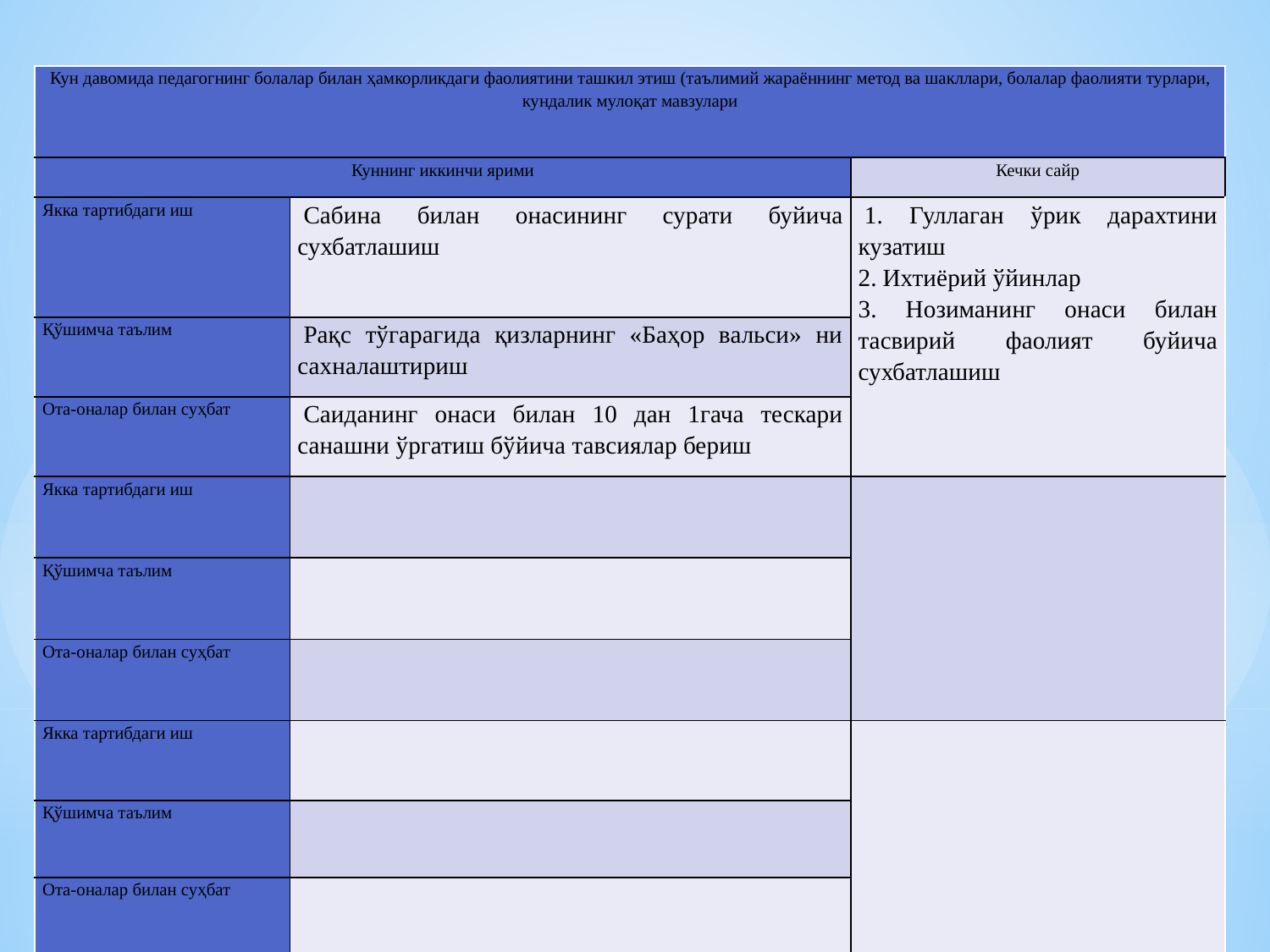

| Кун давомида педагогнинг болалар билан ҳамкорликдаги фаолиятини ташкил этиш (таълимий жараённинг метод ва шакллари, болалар фаолияти турлари, кундалик мулоқат мавзулари |  |  |
| --- | --- | --- |
| Куннинг иккинчи ярими |  | Кечки сайр |
| Якка тартибдаги иш | Сабина билан онасининг сурати буйича сухбатлашиш | 1. Гуллаган ўрик дарахтини кузатиш 2. Ихтиёрий ўйинлар 3. Нозиманинг онаси билан тасвирий фаолият буйича сухбатлашиш |
| Қўшимча таълим | Рақс тўгарагида қизларнинг «Баҳор вальси» ни сахналаштириш |  |
| Ота-оналар билан суҳбат | Саиданинг онаси билан 10 дан 1гача тескари санашни ўргатиш бўйича тавсиялар бериш |  |
| Якка тартибдаги иш |  |  |
| Қўшимча таълим |  |  |
| Ота-оналар билан суҳбат |  |  |
| Якка тартибдаги иш |  |  |
| Қўшимча таълим |  |  |
| Ота-оналар билан суҳбат |  |  |
# Куннинг 2-ярмини режалаштириш